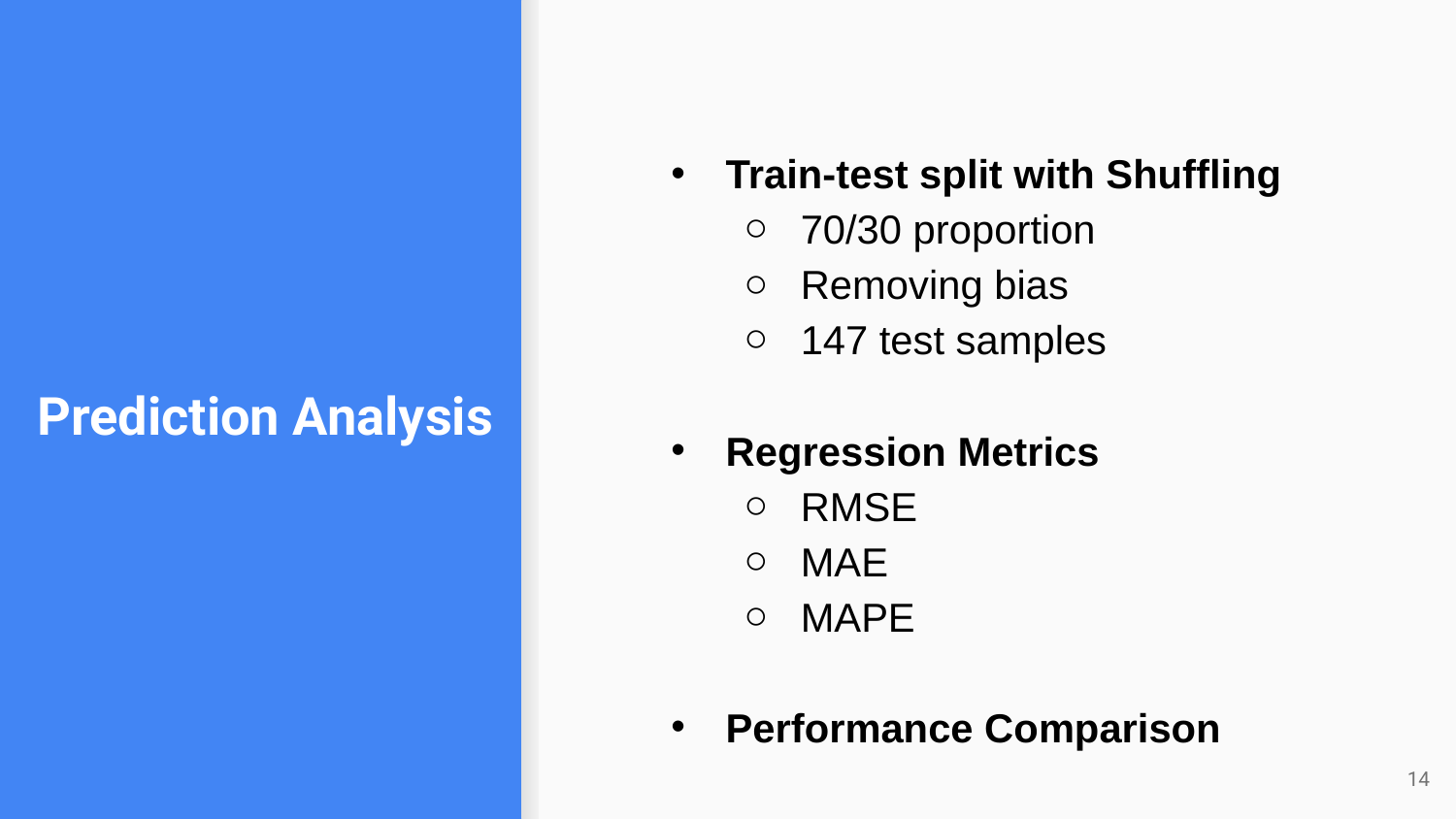

Train-test split with Shuffling
70/30 proportion
Removing bias
147 test samples

Regression Metrics
RMSE
MAE
MAPE

Performance Comparison
# Prediction Analysis
14